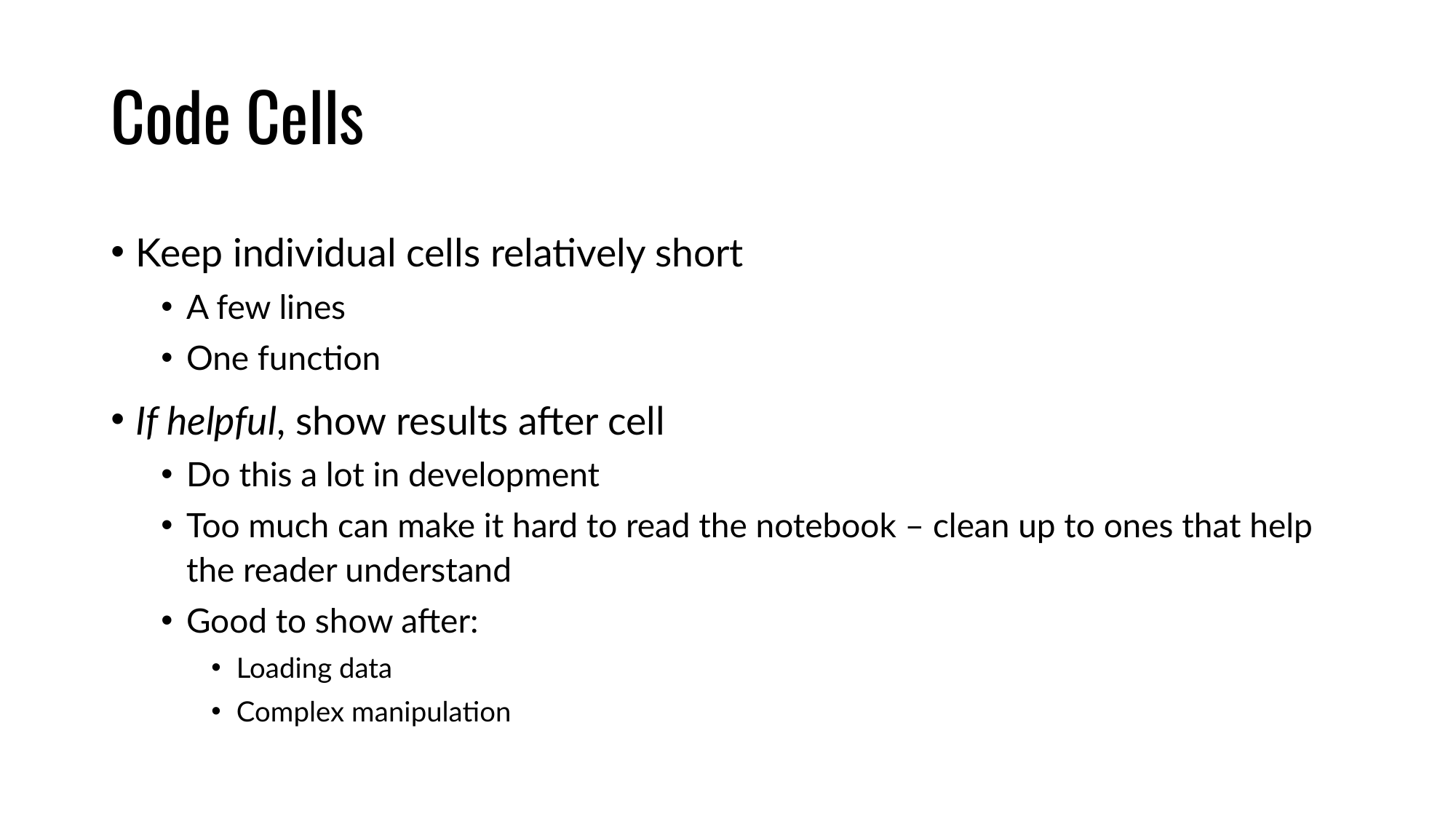

# Code Cells
Keep individual cells relatively short
A few lines
One function
If helpful, show results after cell
Do this a lot in development
Too much can make it hard to read the notebook – clean up to ones that help the reader understand
Good to show after:
Loading data
Complex manipulation